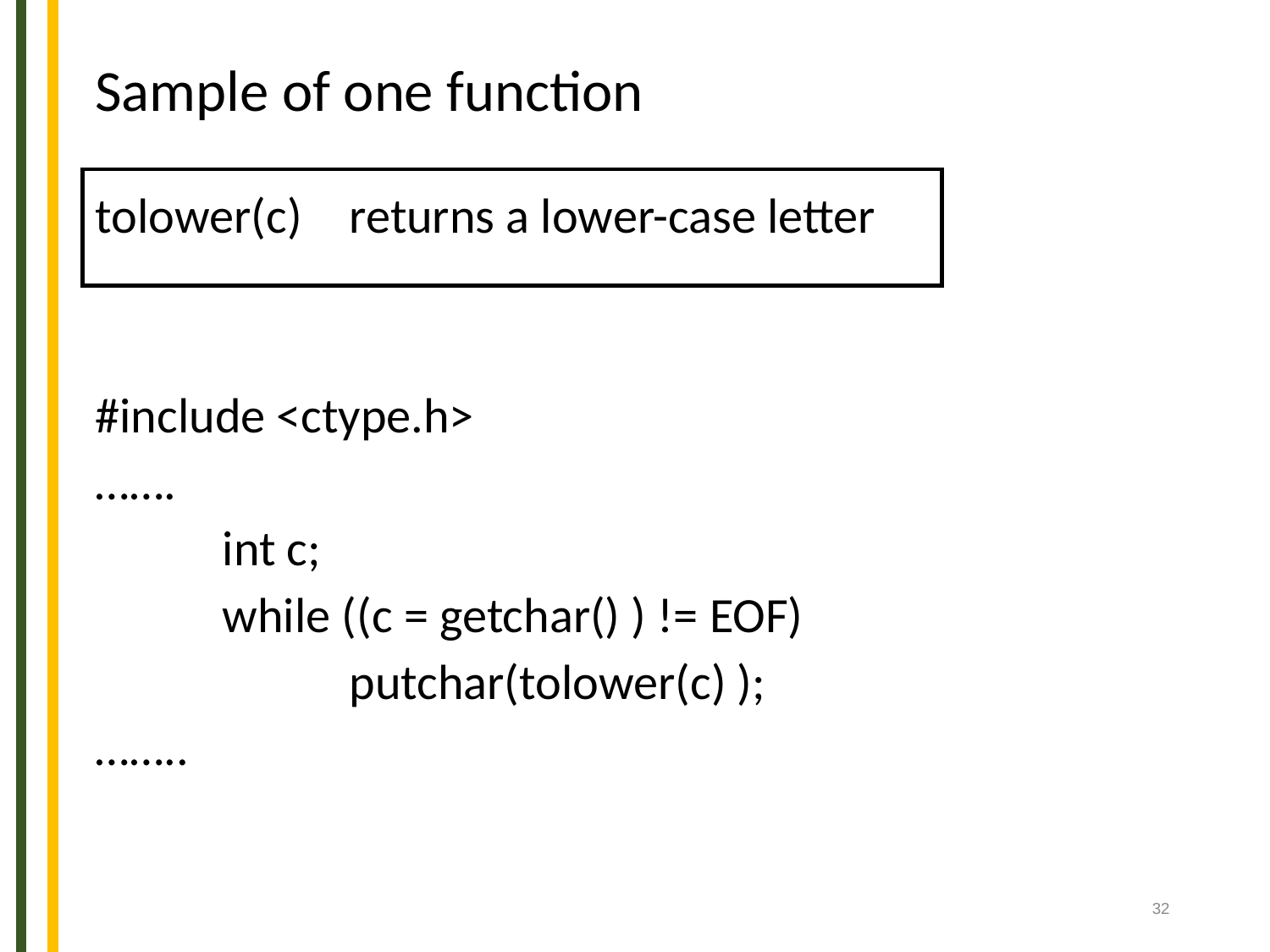

# Sample of one function

tolower(c)	returns a lower-case letter

#include <ctype.h>
…….
	int c;
	while ((c = getchar() ) != EOF)
		putchar(tolower(c) );
……..
32